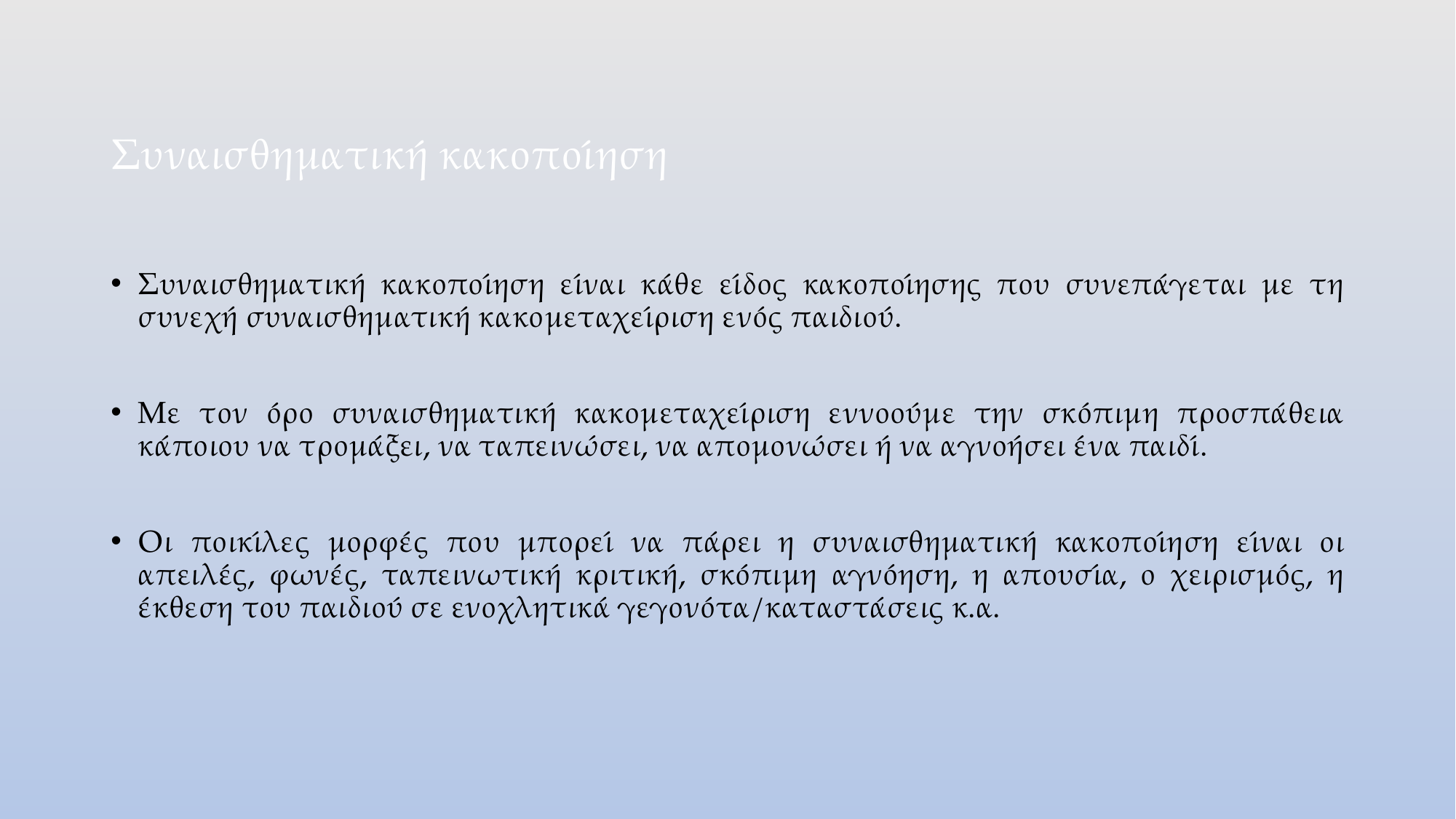

Συναισθηματική κακοποίηση
Συναισθηματική κακοποίηση είναι κάθε είδος κακοποίησης που συνεπάγεται με τη συνεχή συναισθηματική κακομεταχείριση ενός παιδιού.

Με τον όρο συναισθηματική κακομεταχείριση εννοούμε την σκόπιμη προσπάθεια κάποιου να τρομάξει, να ταπεινώσει, να απομονώσει ή να αγνοήσει ένα παιδί.

Οι ποικίλες μορφές που μπορεί να πάρει η συναισθηματική κακοποίηση είναι οι απειλές, φωνές, ταπεινωτική κριτική, σκόπιμη αγνόηση, η απουσία, ο χειρισμός, η έκθεση του παιδιού σε ενοχλητικά γεγονότα/καταστάσεις κ.α.